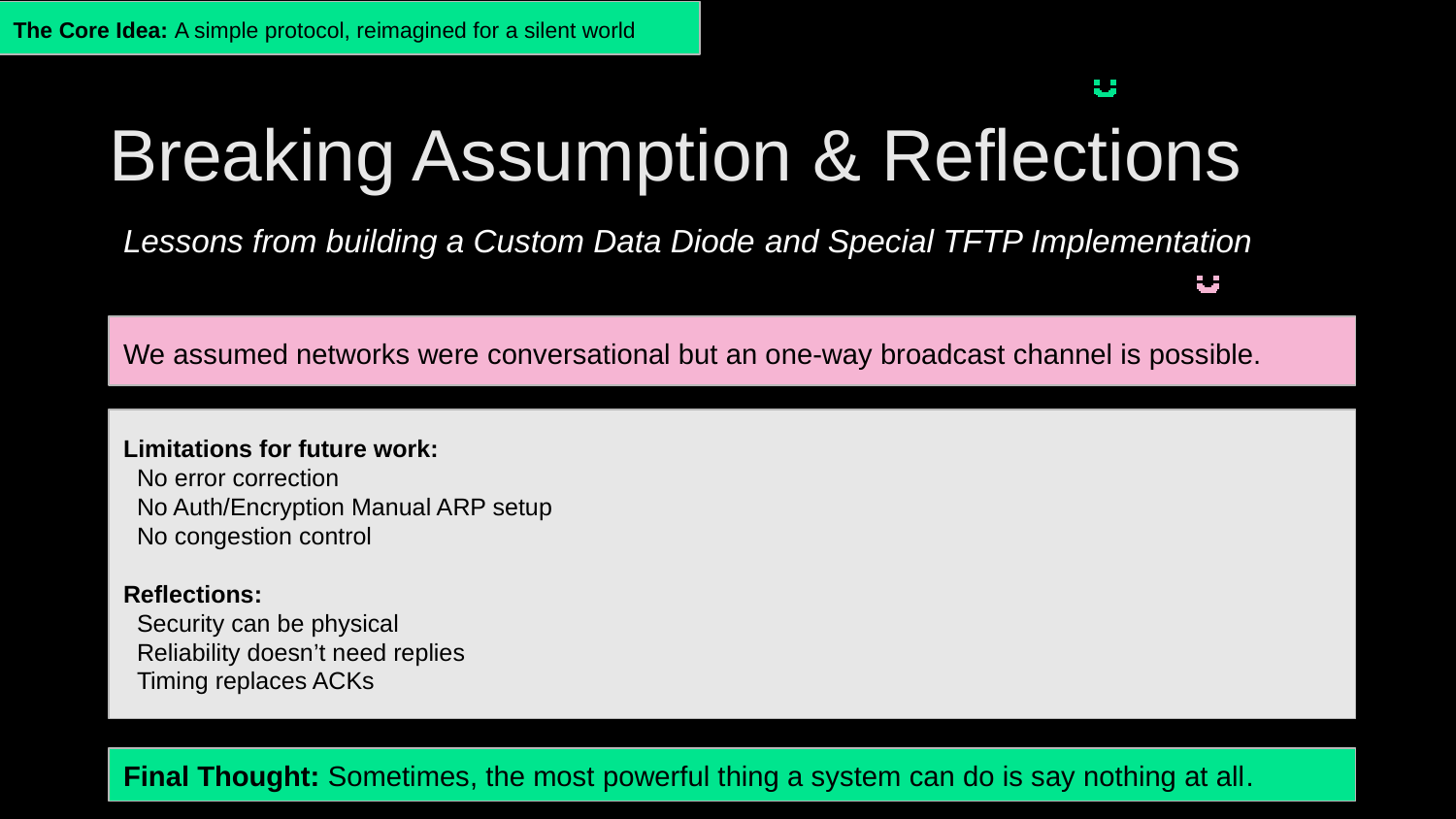

The Core Idea: A simple protocol, reimagined for a silent world
Breaking Assumption & Reflections
Lessons from building a Custom Data Diode and Special TFTP Implementation

We assumed networks were conversational but an one-way broadcast channel is possible.
Limitations for future work:
  No error correction
  No Auth/Encryption Manual ARP setup
  No congestion control

Reflections:
  Security can be physical
  Reliability doesn’t need replies
  Timing replaces ACKs

Final Thought: Sometimes, the most powerful thing a system can do is say nothing at all.